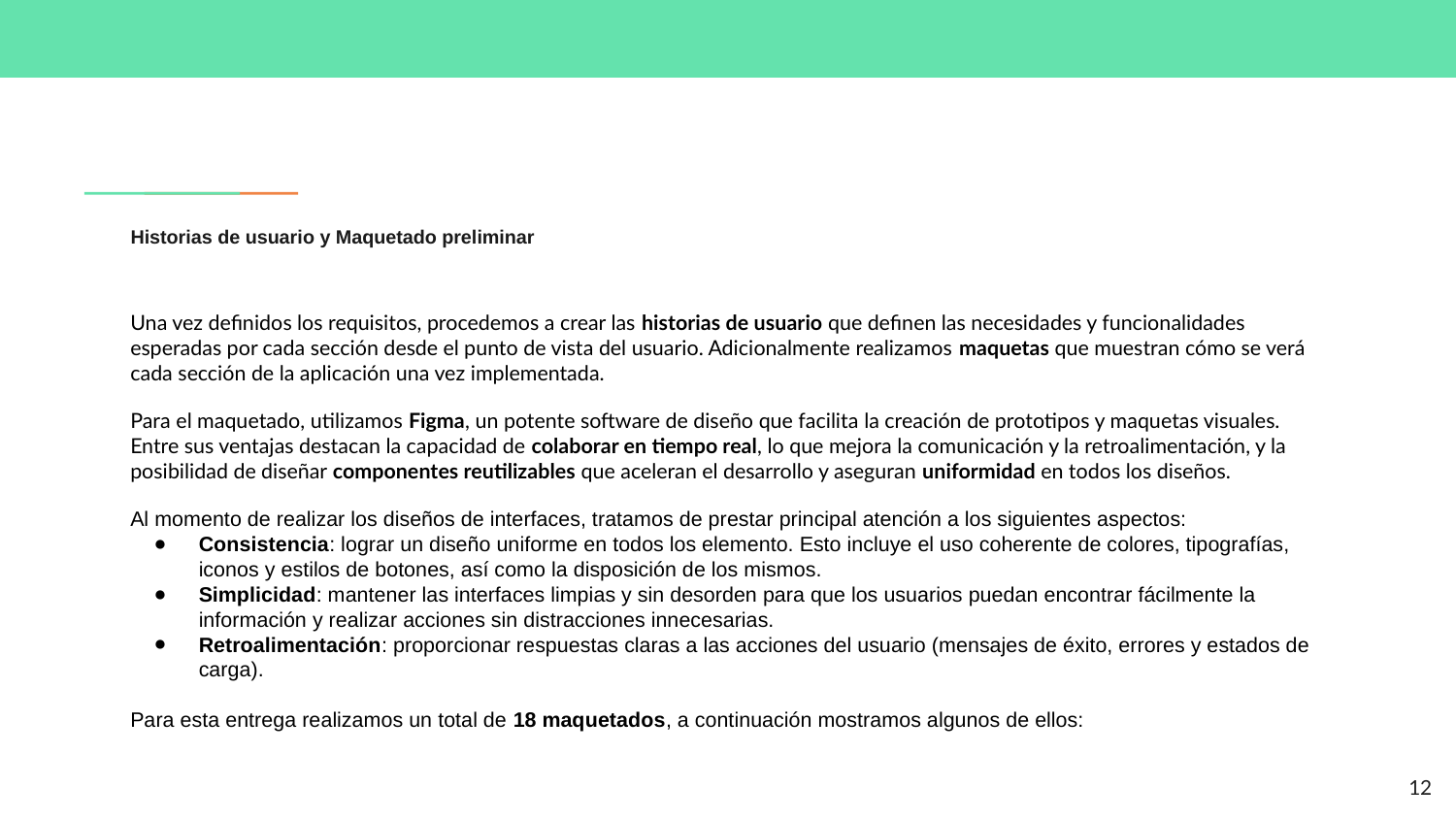

# Historias de usuario y Maquetado preliminar

Una vez definidos los requisitos, procedemos a crear las historias de usuario que definen las necesidades y funcionalidades esperadas por cada sección desde el punto de vista del usuario. Adicionalmente realizamos maquetas que muestran cómo se verá cada sección de la aplicación una vez implementada.
Para el maquetado, utilizamos Figma, un potente software de diseño que facilita la creación de prototipos y maquetas visuales. Entre sus ventajas destacan la capacidad de colaborar en tiempo real, lo que mejora la comunicación y la retroalimentación, y la posibilidad de diseñar componentes reutilizables que aceleran el desarrollo y aseguran uniformidad en todos los diseños.
Al momento de realizar los diseños de interfaces, tratamos de prestar principal atención a los siguientes aspectos:
Consistencia: lograr un diseño uniforme en todos los elemento. Esto incluye el uso coherente de colores, tipografías, iconos y estilos de botones, así como la disposición de los mismos.
Simplicidad: mantener las interfaces limpias y sin desorden para que los usuarios puedan encontrar fácilmente la información y realizar acciones sin distracciones innecesarias.
Retroalimentación: proporcionar respuestas claras a las acciones del usuario (mensajes de éxito, errores y estados de carga).

Para esta entrega realizamos un total de 18 maquetados, a continuación mostramos algunos de ellos:
12